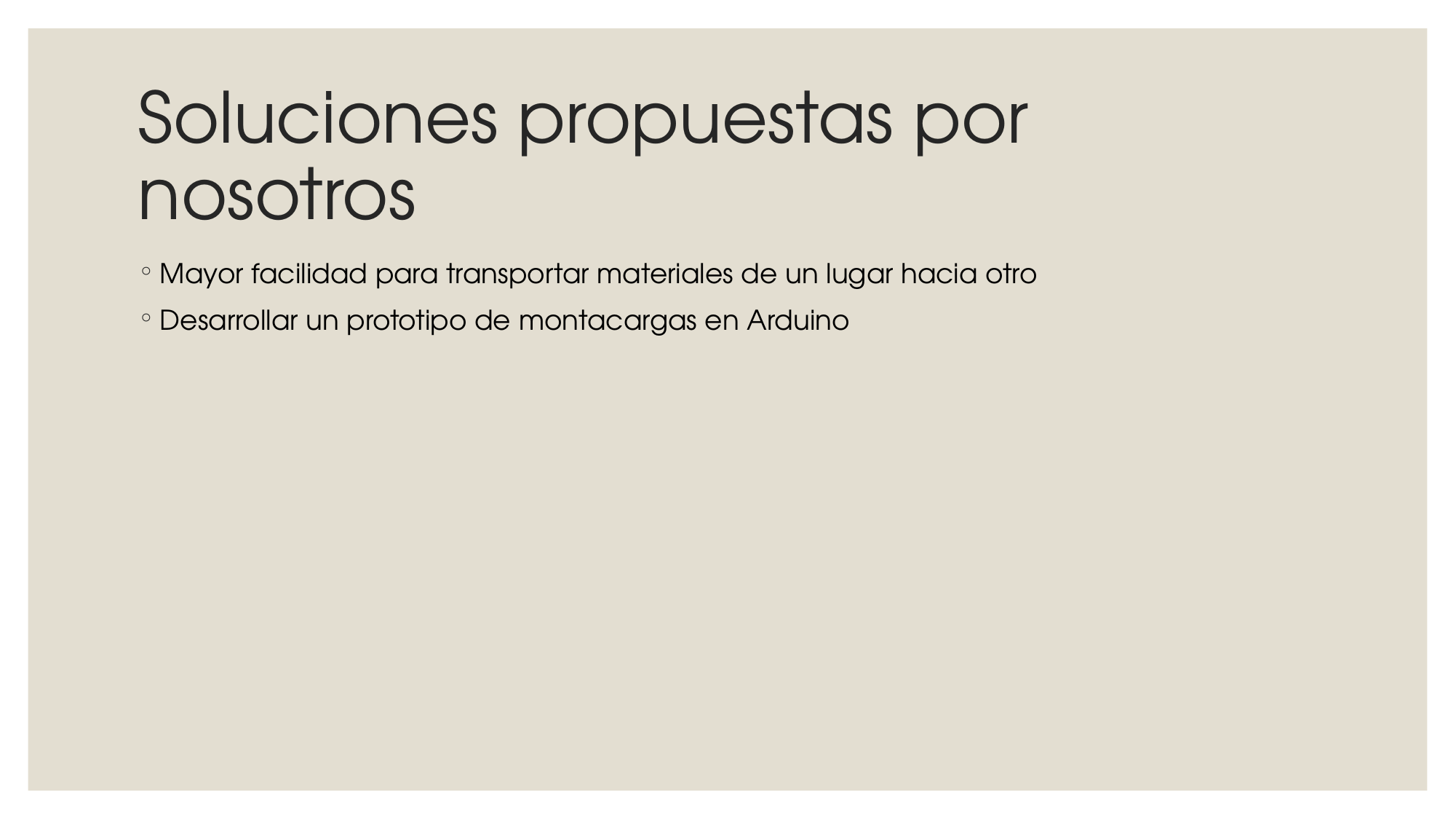

# Soluciones propuestas por nosotros
Mayor facilidad para transportar materiales de un lugar hacia otro
Desarrollar un prototipo de montacargas en Arduino